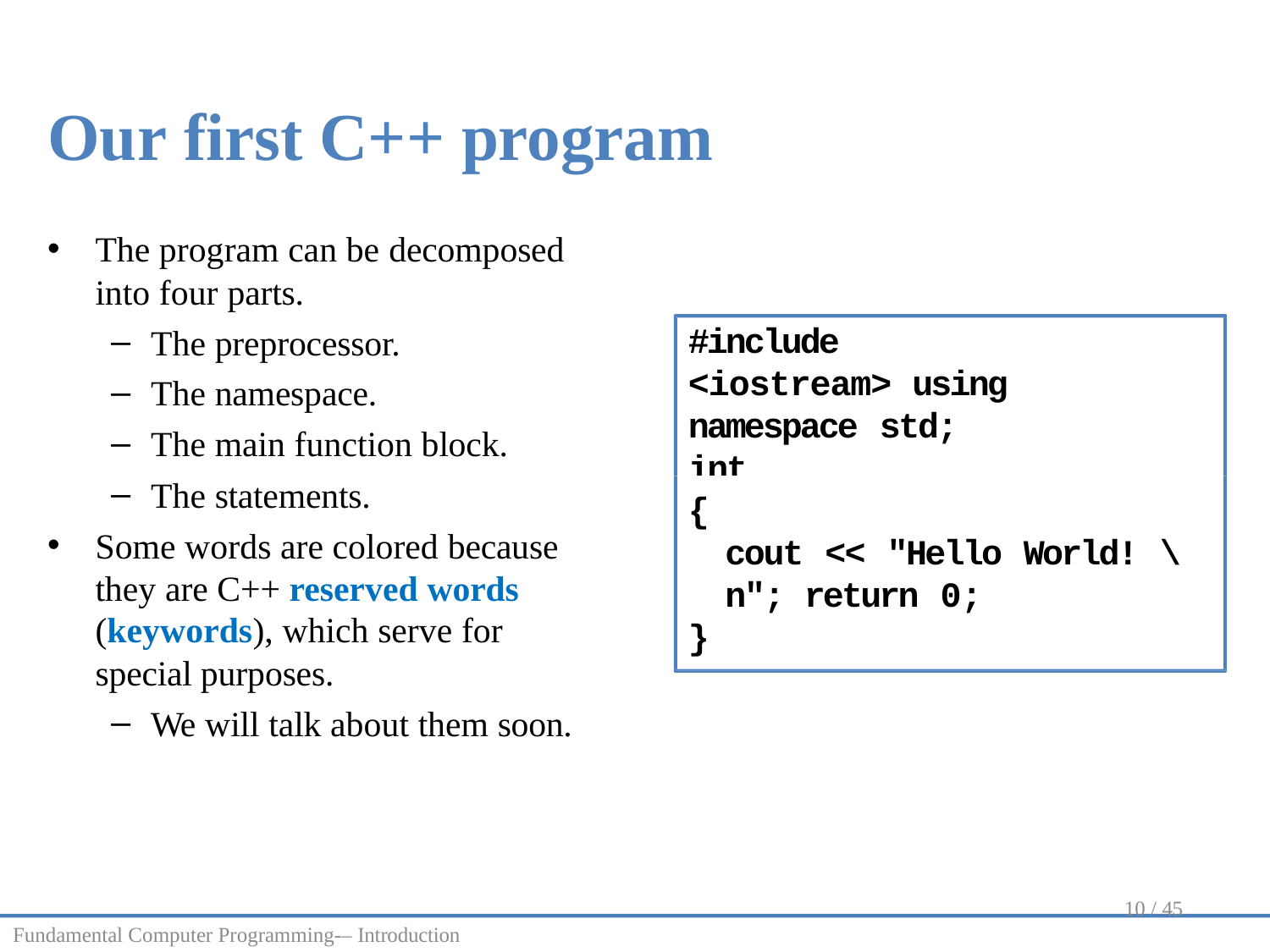

Our first C++ program
The program can be decomposed into four parts.
The preprocessor.
The namespace.
The main function block.
The statements.
Some words are colored because they are C++ reserved words (keywords), which serve for special purposes.
We will talk about them soon.

#include <iostream> using namespace std;
int main()

{
cout << "Hello World! \n"; return 0;
}
10 / 45
Fundamental Computer Programming-– Introduction